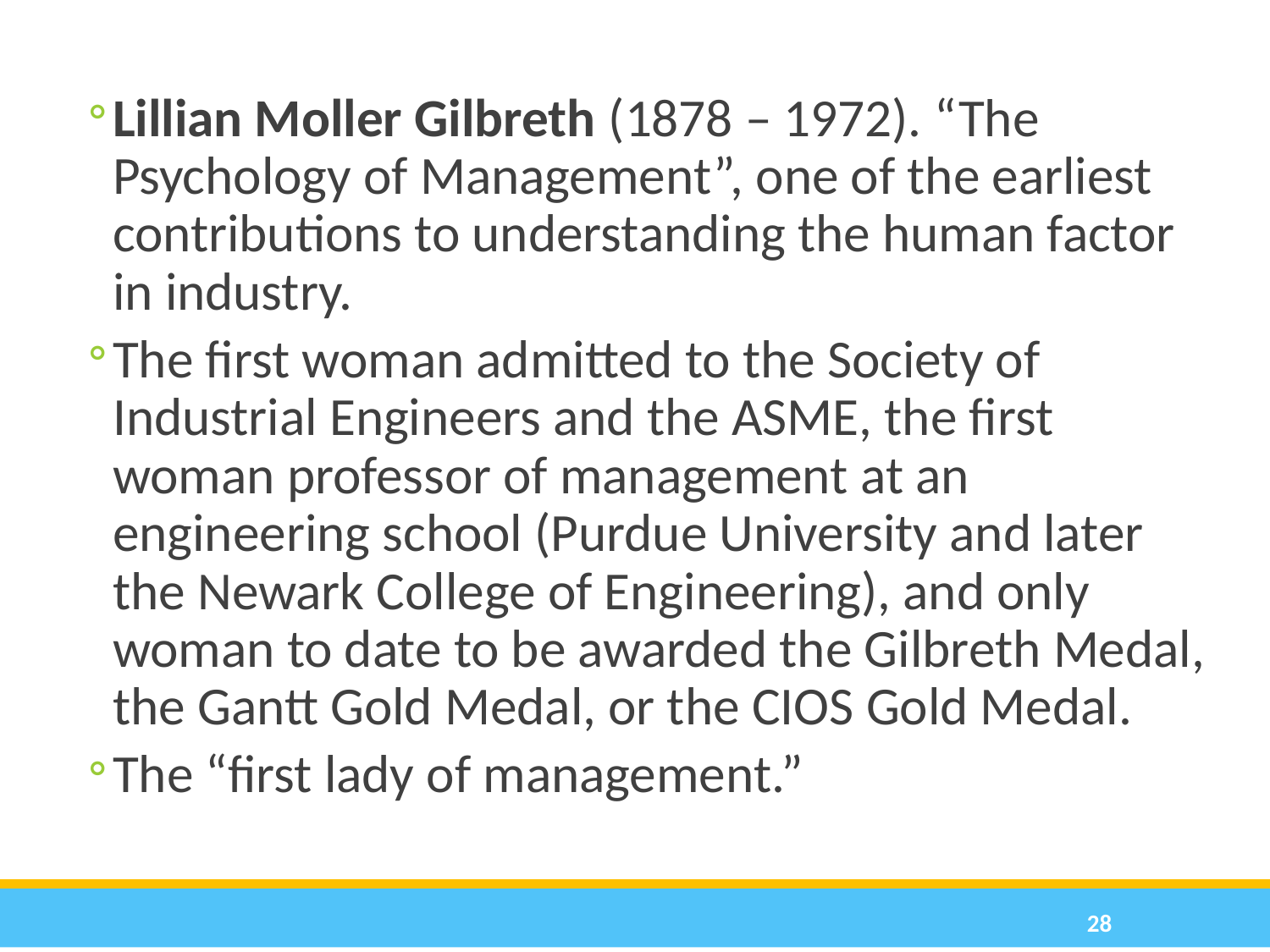

Lillian Moller Gilbreth (1878 – 1972). “The Psychology of Management”, one of the earliest contributions to understanding the human factor in industry.
The first woman admitted to the Society of Industrial Engineers and the ASME, the first woman professor of management at an engineering school (Purdue University and later the Newark College of Engineering), and only woman to date to be awarded the Gilbreth Medal, the Gantt Gold Medal, or the CIOS Gold Medal.
The “first lady of management.”
28